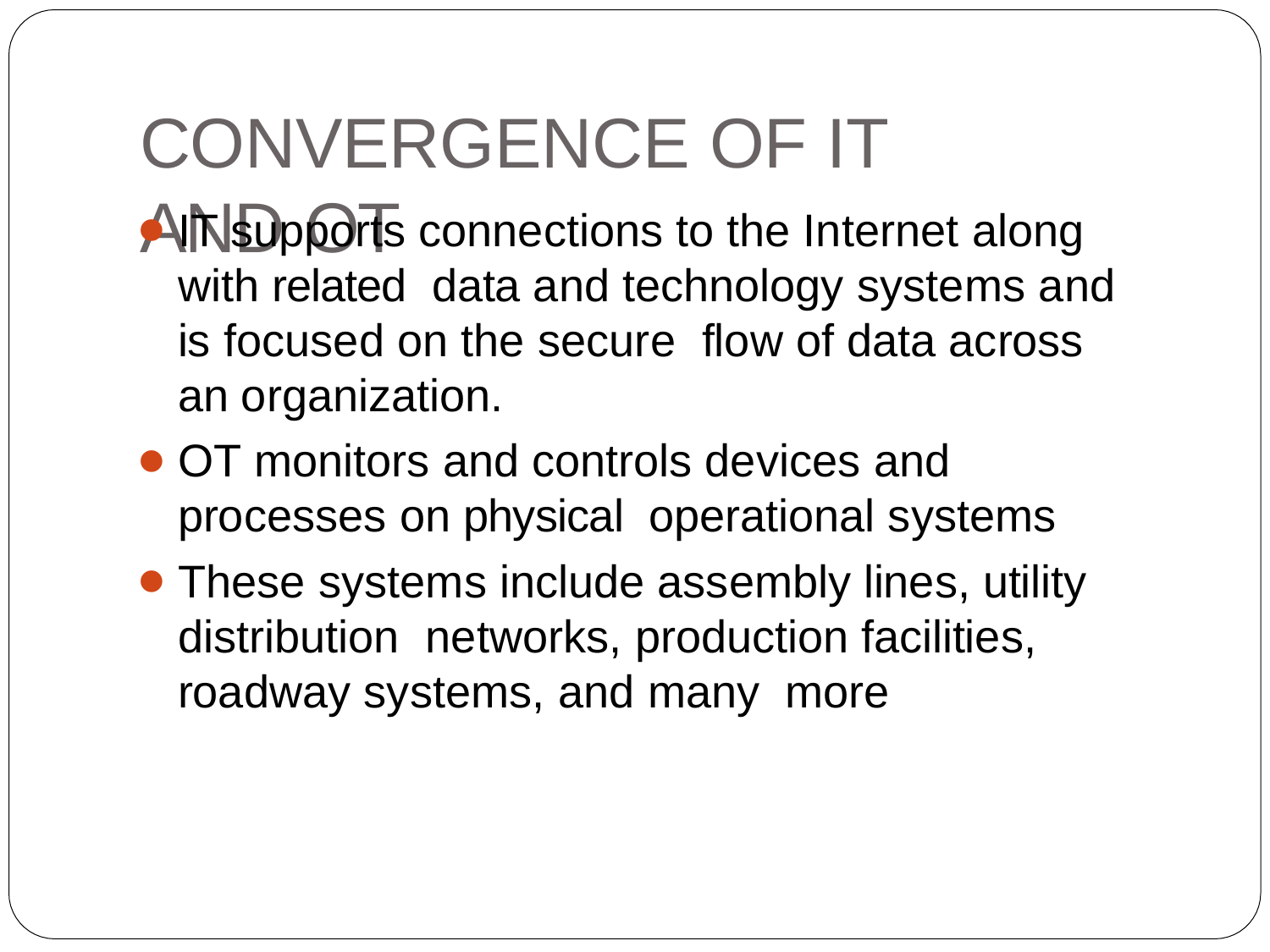

# CONVERGENCE OF IT AND OT
IT supports connections to the Internet along with related  data and technology systems and is focused on the secure  flow of data across an organization.
OT monitors and controls devices and processes on physical  operational systems
These systems include assembly lines, utility distribution  networks, production facilities, roadway systems, and many  more